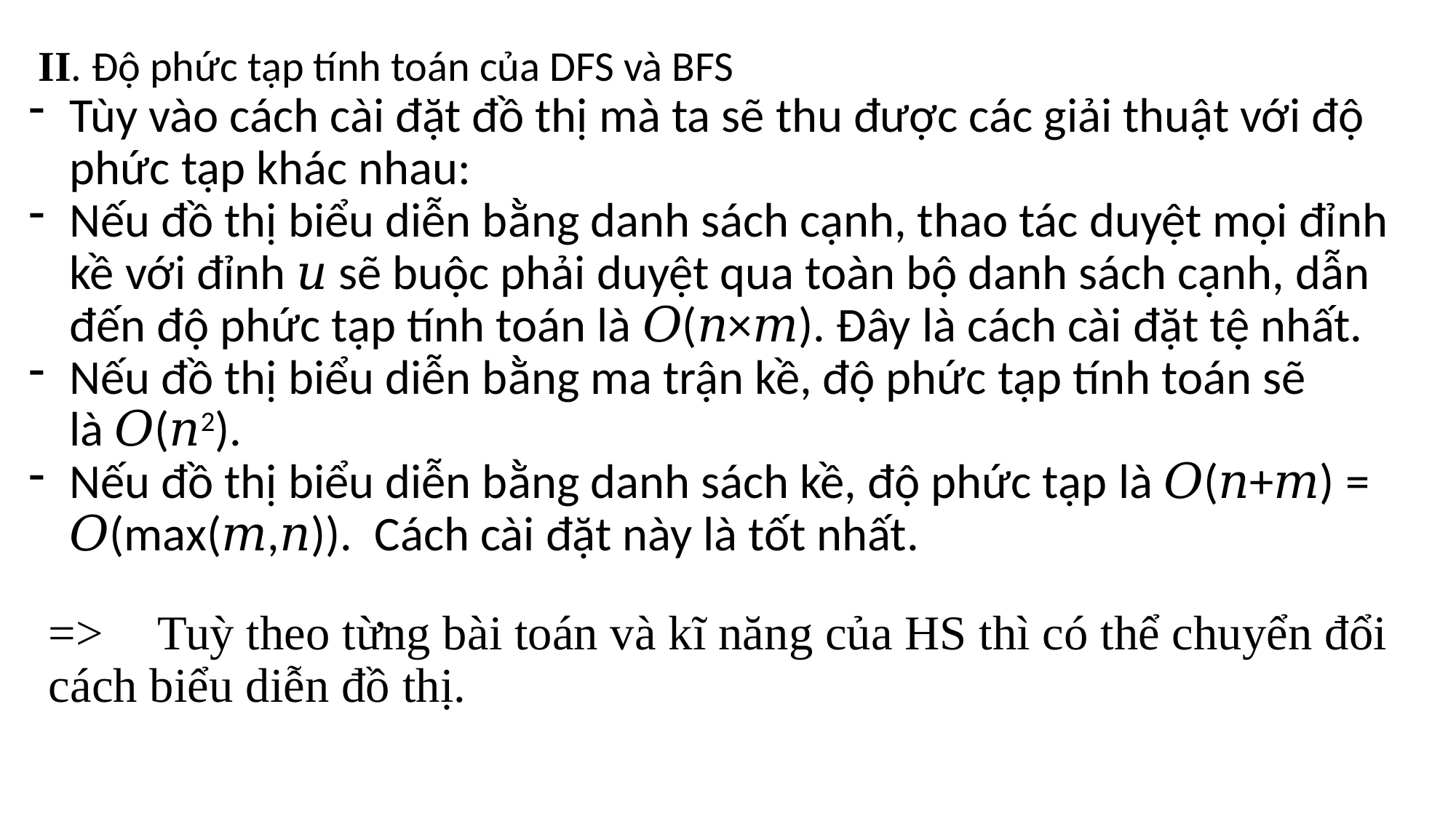

II. Độ phức tạp tính toán của DFS và BFS
Tùy vào cách cài đặt đồ thị mà ta sẽ thu được các giải thuật với độ phức tạp khác nhau:
Nếu đồ thị biểu diễn bằng danh sách cạnh, thao tác duyệt mọi đỉnh kề với đỉnh 𝑢 sẽ buộc phải duyệt qua toàn bộ danh sách cạnh, dẫn đến độ phức tạp tính toán là 𝑂(𝑛×𝑚). Đây là cách cài đặt tệ nhất.
Nếu đồ thị biểu diễn bằng ma trận kề, độ phức tạp tính toán sẽ là 𝑂(𝑛2).
Nếu đồ thị biểu diễn bằng danh sách kề, độ phức tạp là 𝑂(𝑛+𝑚) = 𝑂(max(𝑚,𝑛)).  Cách cài đặt này là tốt nhất.

# => 	Tuỳ theo từng bài toán và kĩ năng của HS thì có thể chuyển đổi cách biểu diễn đồ thị.